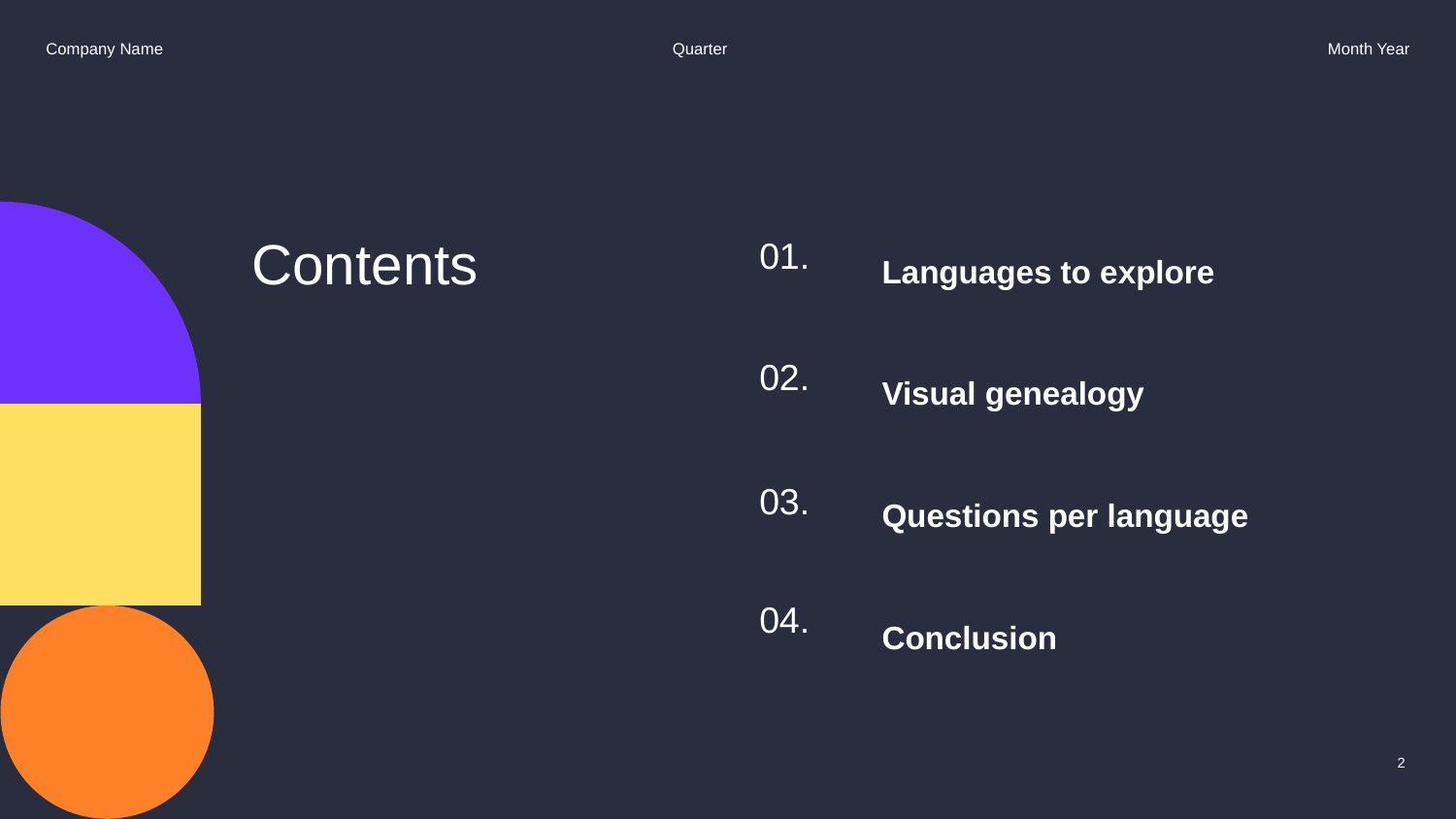

Company Name
Quarter
Month Year
Languages to explore
01.
# Contents
Visual genealogy

02.
Questions per language
03.
04.
Conclusion